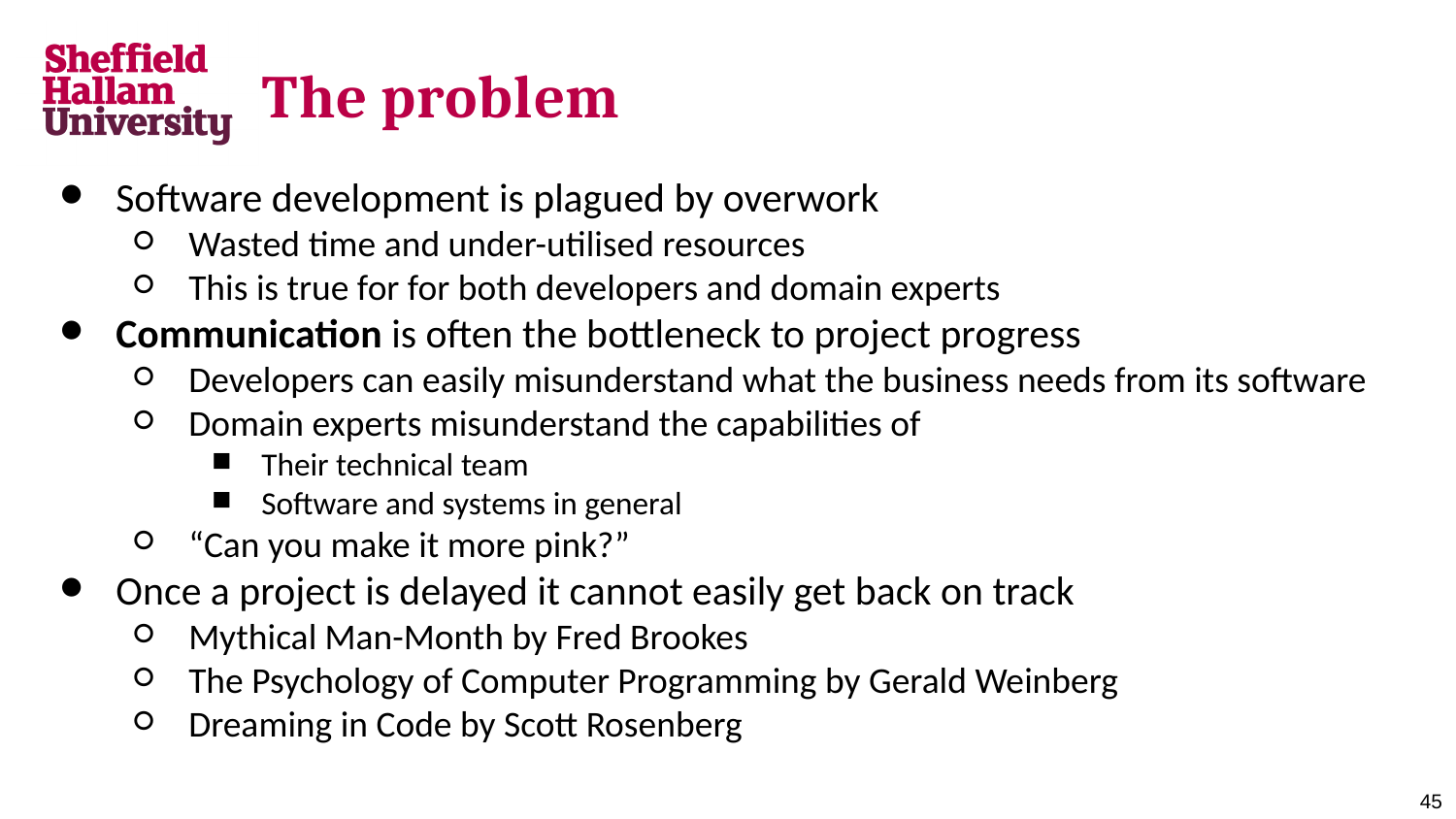

# The problem
Software development is plagued by overwork
Wasted time and under-utilised resources
This is true for for both developers and domain experts
Communication is often the bottleneck to project progress
Developers can easily misunderstand what the business needs from its software
Domain experts misunderstand the capabilities of
Their technical team
Software and systems in general
“Can you make it more pink?”
Once a project is delayed it cannot easily get back on track
Mythical Man-Month by Fred Brookes
The Psychology of Computer Programming by Gerald Weinberg
Dreaming in Code by Scott Rosenberg
45